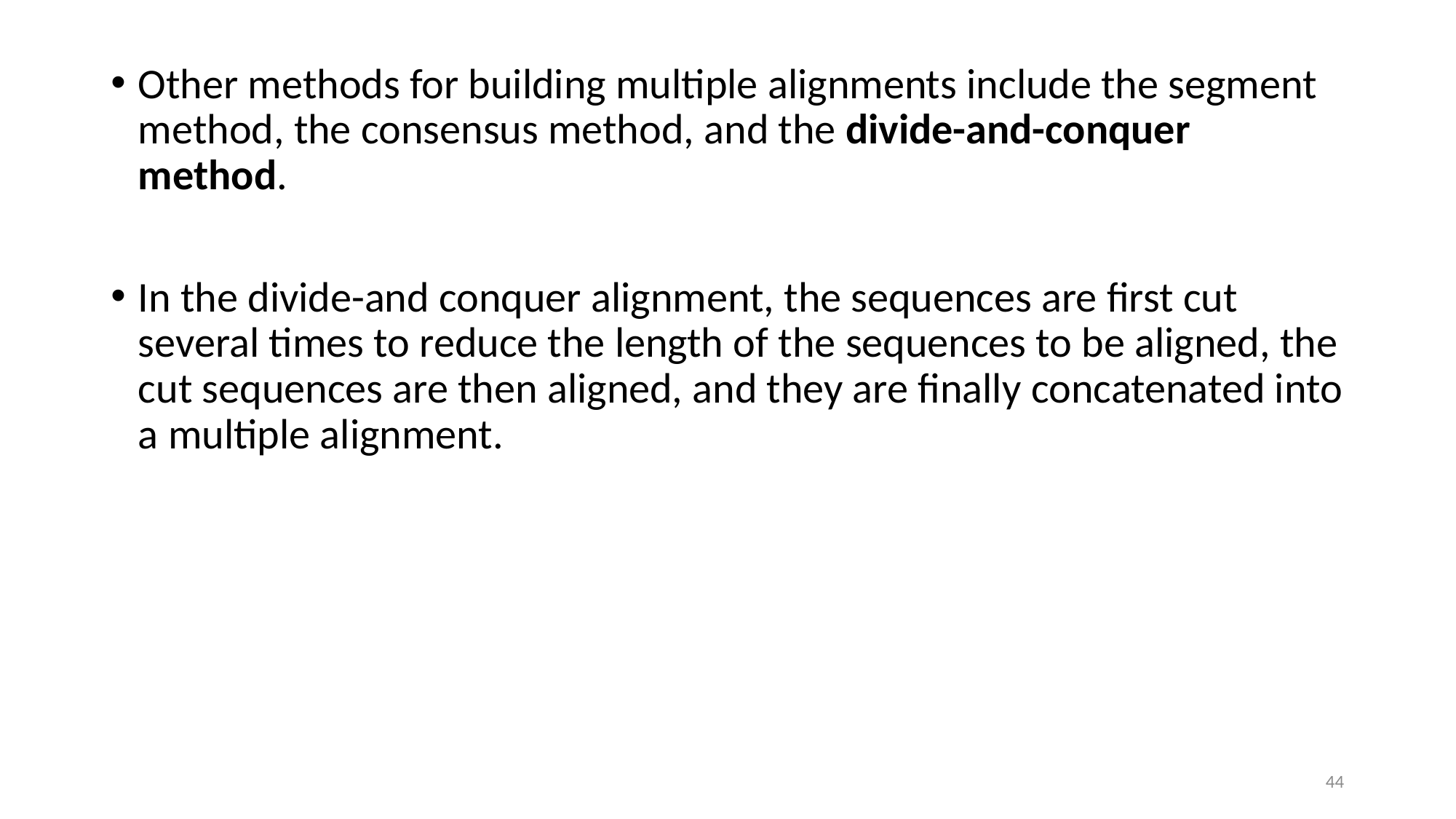

Other methods for building multiple alignments include the segment method, the consensus method, and the divide-and-conquer method.

In the divide-and conquer alignment, the sequences are first cut several times to reduce the length of the sequences to be aligned, the cut sequences are then aligned, and they are finally concatenated into a multiple alignment.

44